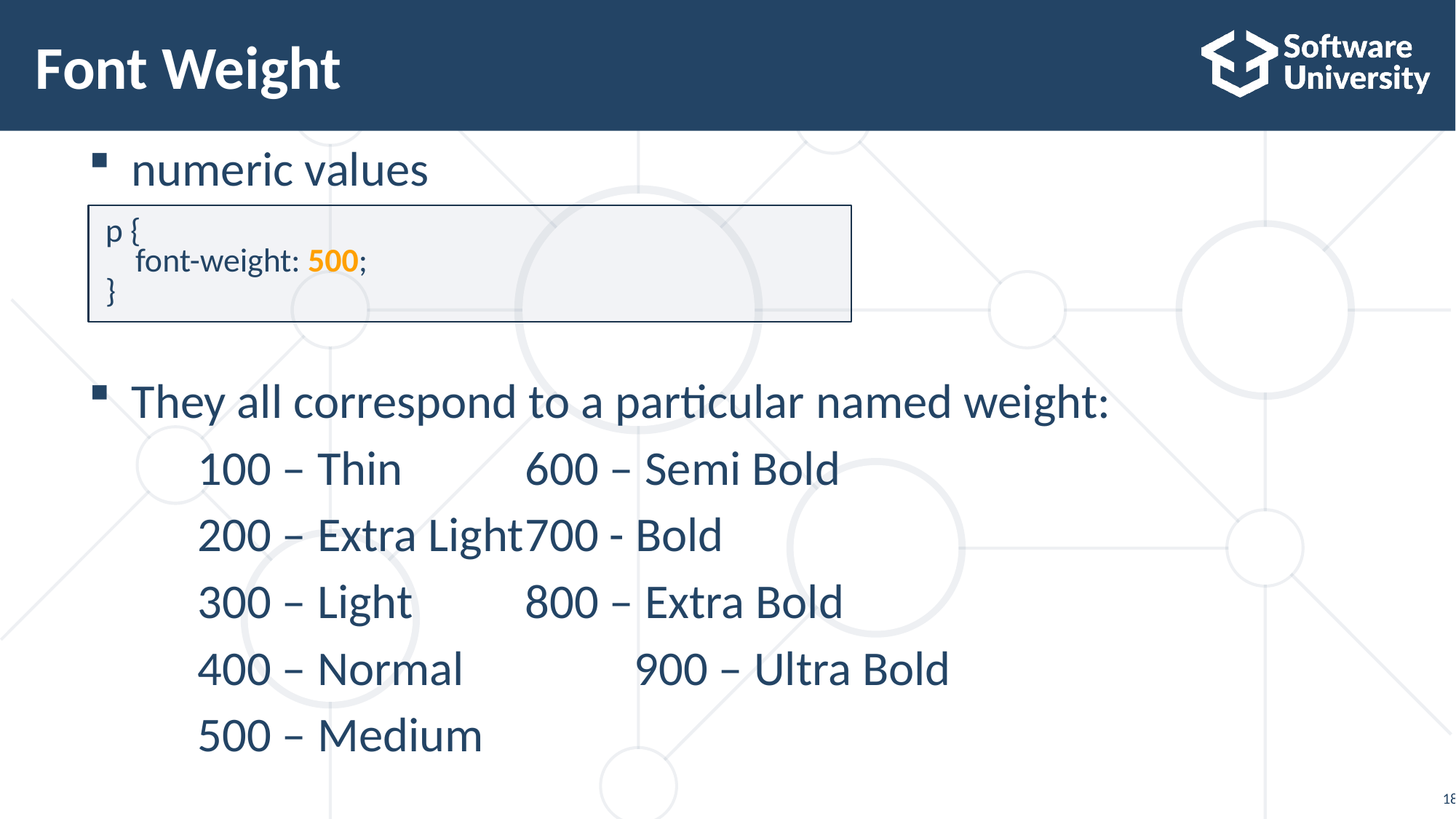

# Font Weight
numeric values

They all correspond to a particular named weight:
	100 – Thin		600 – Semi Bold
	200 – Extra Light	700 - Bold
	300 – Light		800 – Extra Bold
	400 – Normal		900 – Ultra Bold
	500 – Medium

p {
    font-weight: 500;
}
18